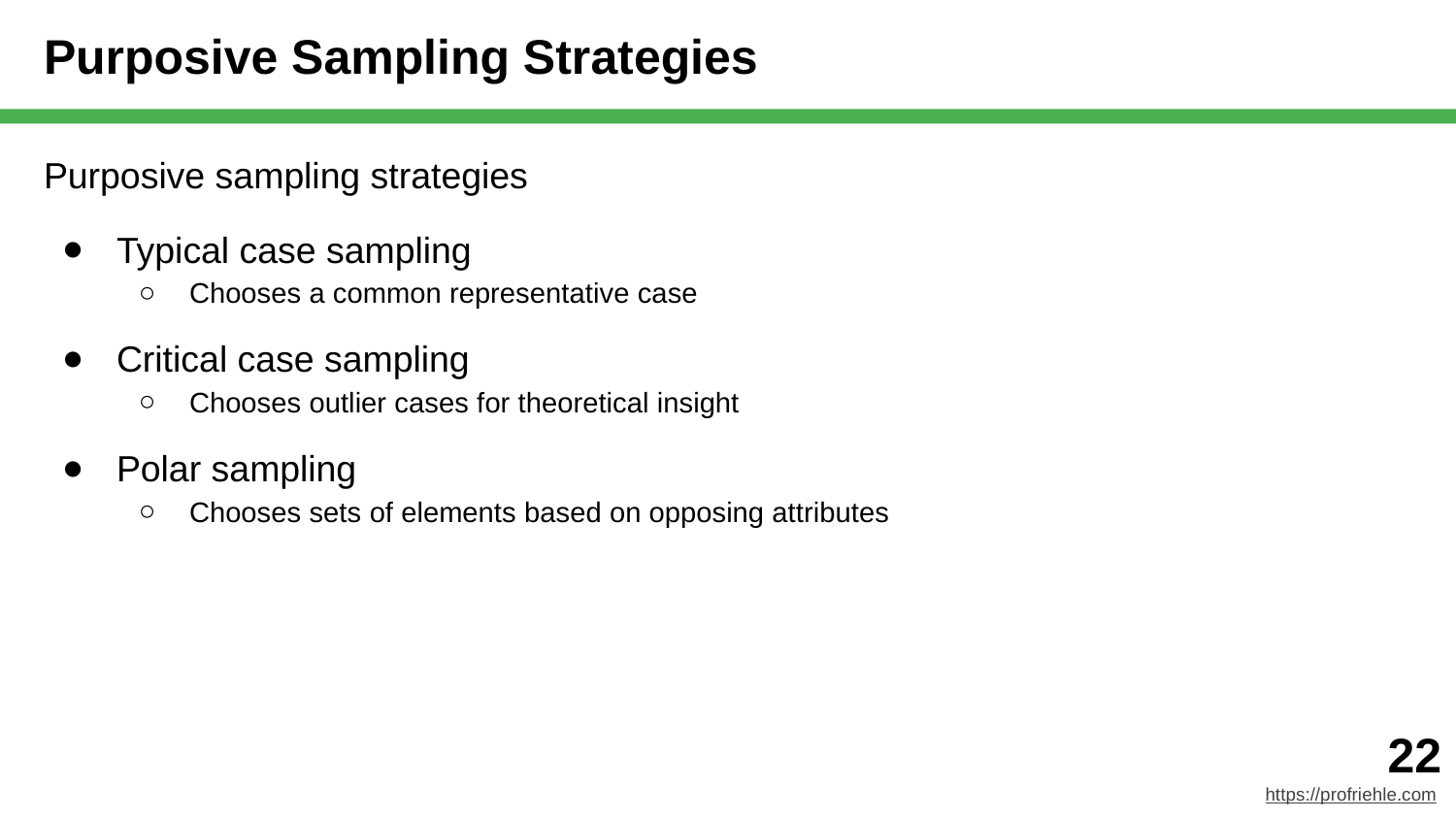

# Purposive Sampling Strategies
Purposive sampling strategies
Typical case sampling
Chooses a common representative case
Critical case sampling
Chooses outlier cases for theoretical insight
Polar sampling
Chooses sets of elements based on opposing attributes

22
https://profriehle.com